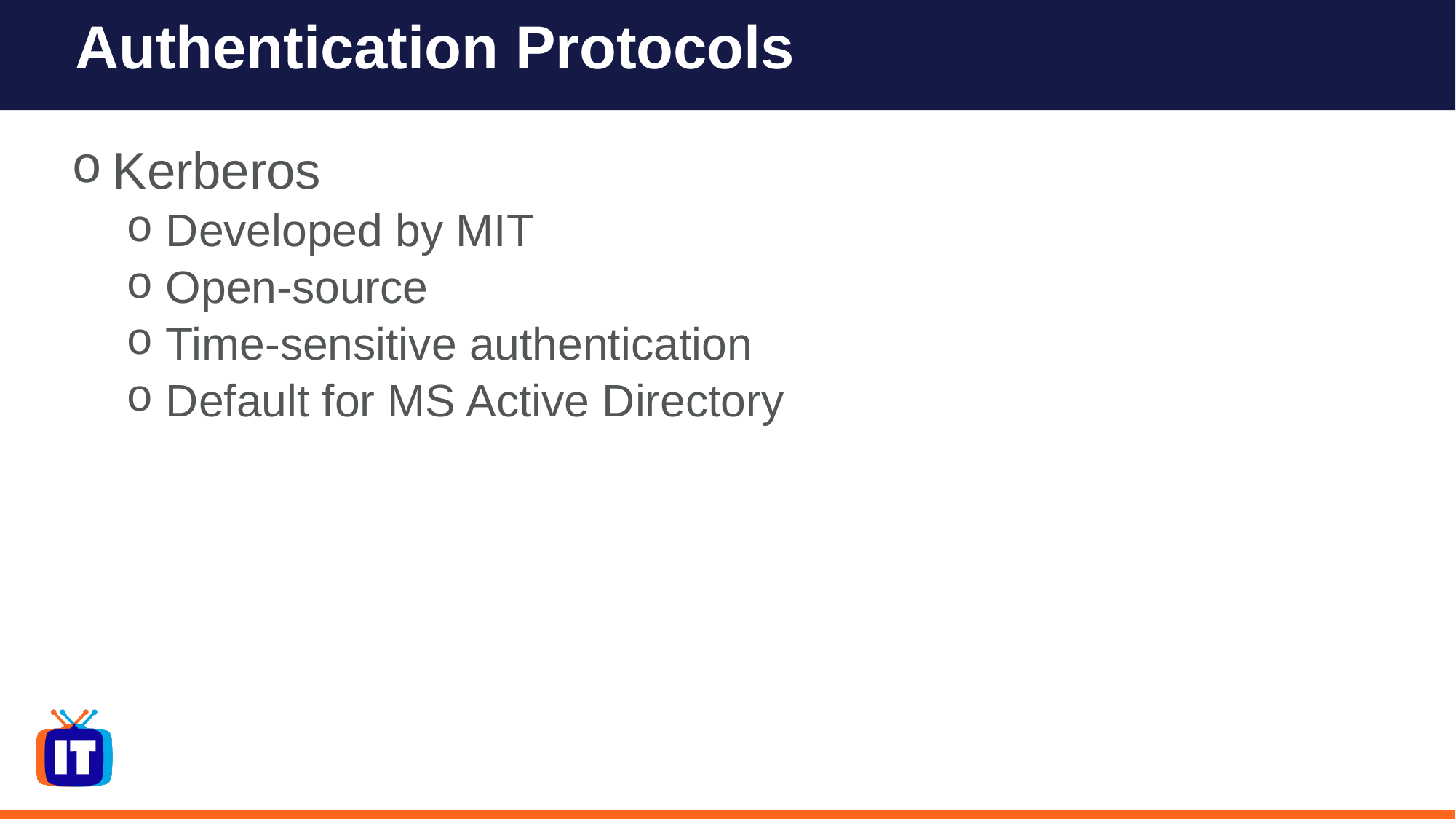

# Authentication Protocols
Kerberos
 Developed by MIT
 Open-source
 Time-sensitive authentication
 Default for MS Active Directory